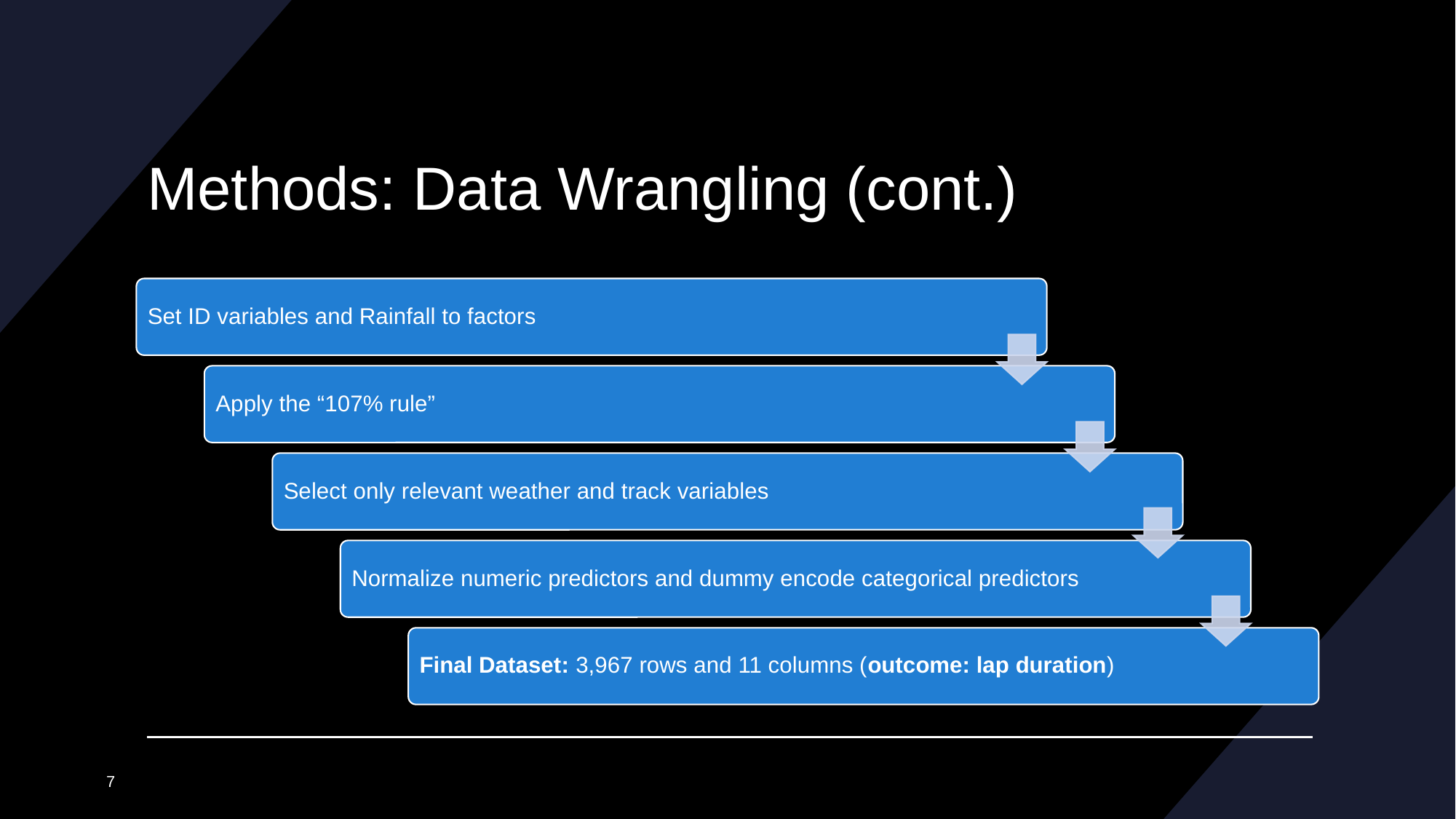

# Methods: Data Wrangling (cont.)
Set ID variables and Rainfall to factors
Apply the “107% rule”
Select only relevant weather and track variables
Normalize numeric predictors and dummy encode categorical predictors
Final Dataset: 3,967 rows and 11 columns (outcome: lap duration)

7